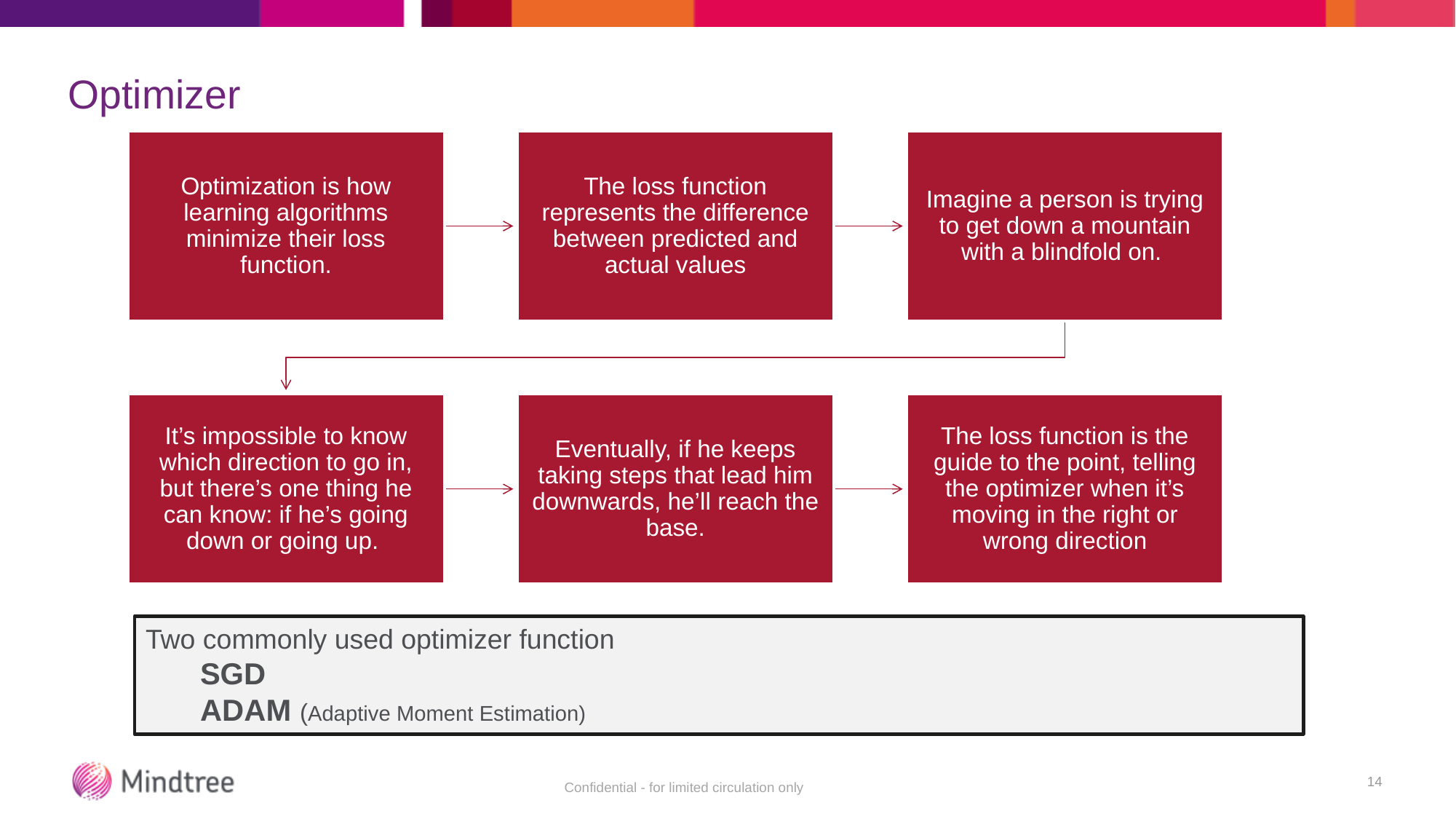

# Optimizer

Optimization is how learning algorithms minimize their loss function.

The loss function represents the difference between predicted and actual values

Imagine a person is trying to get down a mountain with a blindfold on.

It’s impossible to know which direction to go in, but there’s one thing he can know: if he’s going down or going up.

Eventually, if he keeps taking steps that lead him downwards, he’ll reach the base.
The loss function is the guide to the point, telling the optimizer when it’s moving in the right or wrong direction
Two commonly used optimizer function
SGD
ADAM (Adaptive Moment Estimation)

14